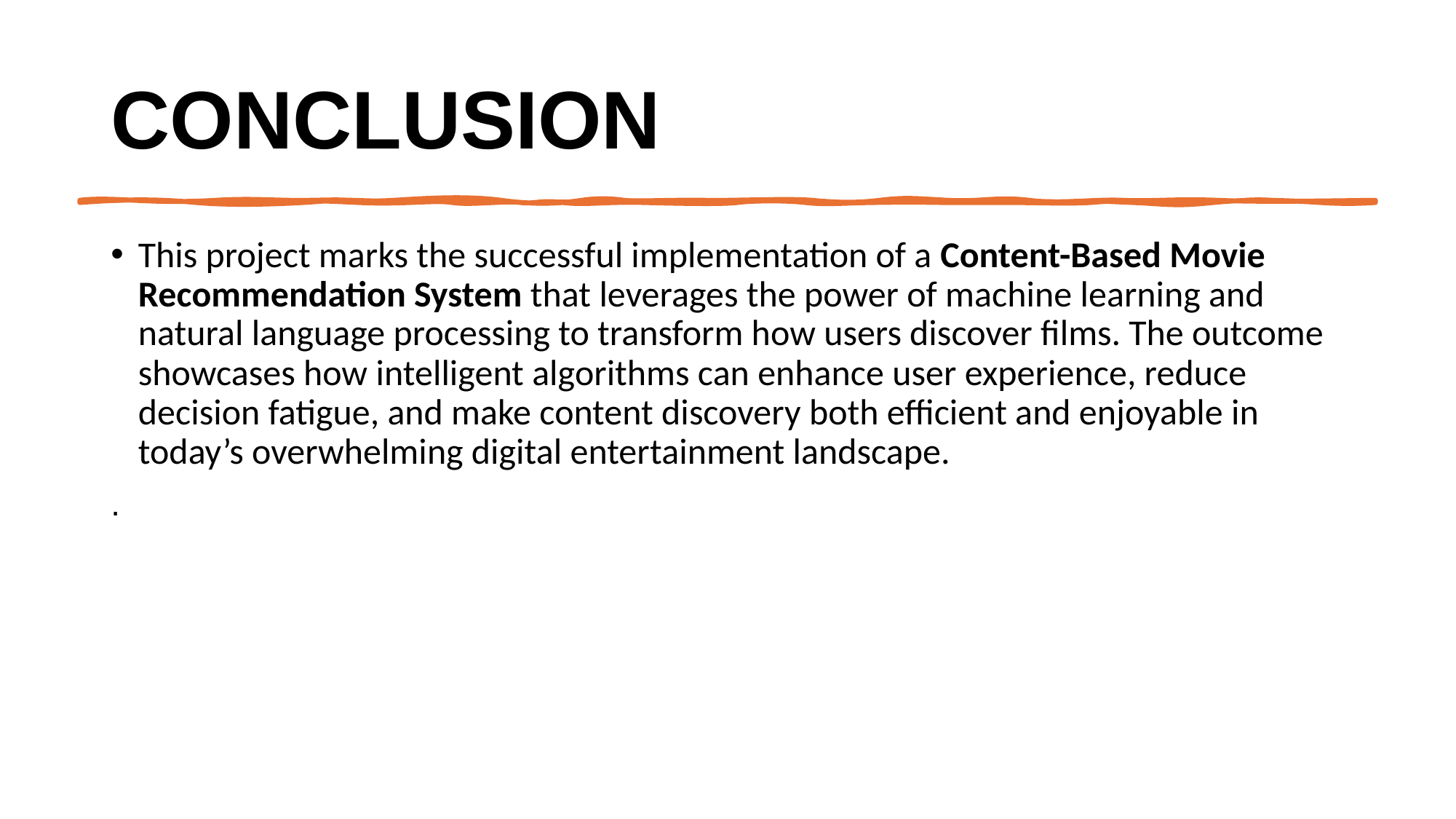

# Conclusion

This project marks the successful implementation of a Content-Based Movie Recommendation System that leverages the power of machine learning and natural language processing to transform how users discover films. The outcome showcases how intelligent algorithms can enhance user experience, reduce decision fatigue, and make content discovery both efficient and enjoyable in today’s overwhelming digital entertainment landscape.
.